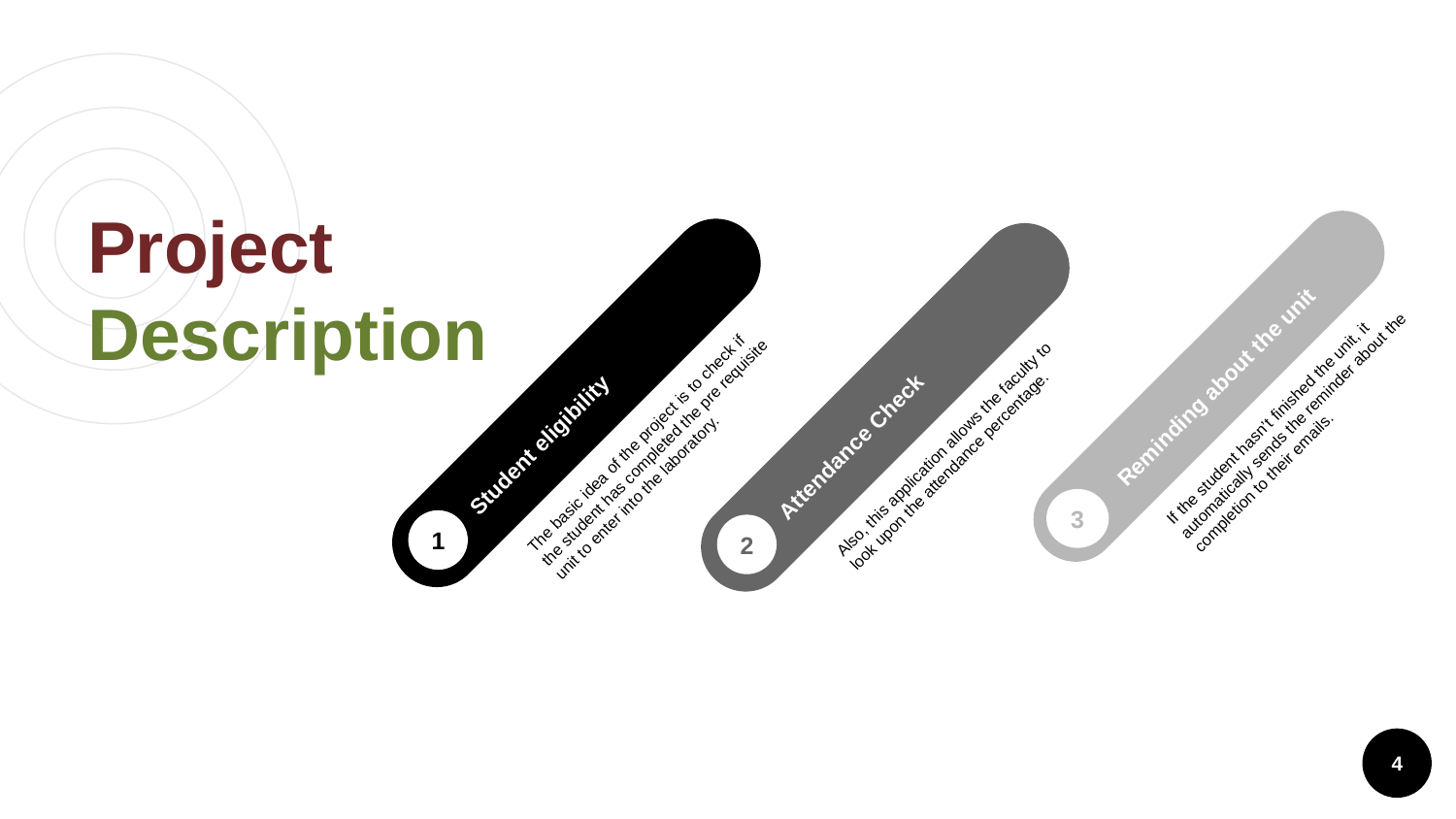

# Project Description

Student eligibility
The basic idea of the project is to check if the student has completed the pre requisite unit to enter into the laboratory.
1

Attendance Check
Also, this application allows the faculty to look upon the attendance percentage.
2

Reminding about the unit
If the student hasn’t finished the unit, it automatically sends the reminder about the completion to their emails.
3
4